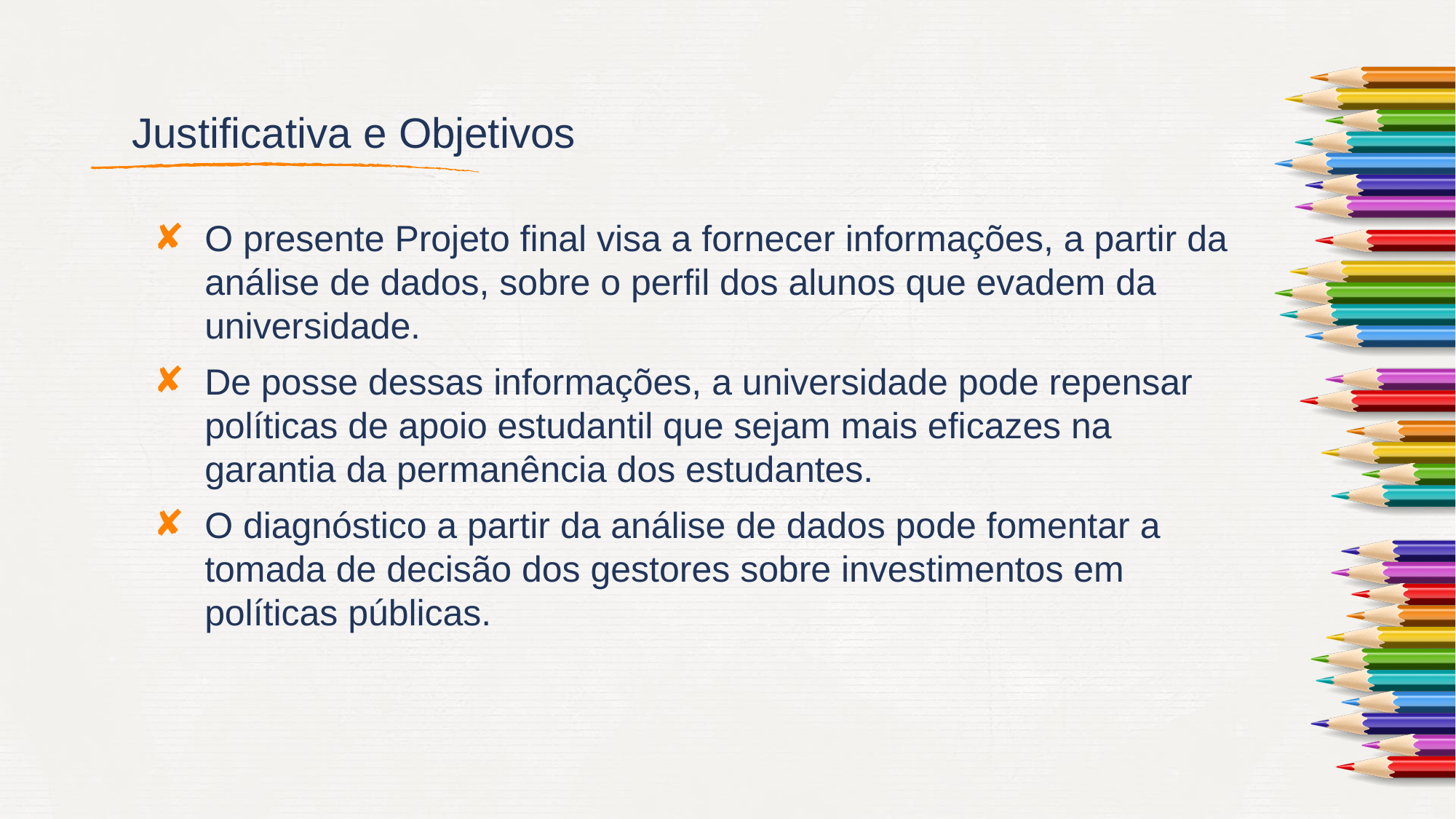

# Justificativa e Objetivos
O presente Projeto final visa a fornecer informações, a partir da análise de dados, sobre o perfil dos alunos que evadem da universidade.
De posse dessas informações, a universidade pode repensar políticas de apoio estudantil que sejam mais eficazes na garantia da permanência dos estudantes.
O diagnóstico a partir da análise de dados pode fomentar a tomada de decisão dos gestores sobre investimentos em políticas públicas.